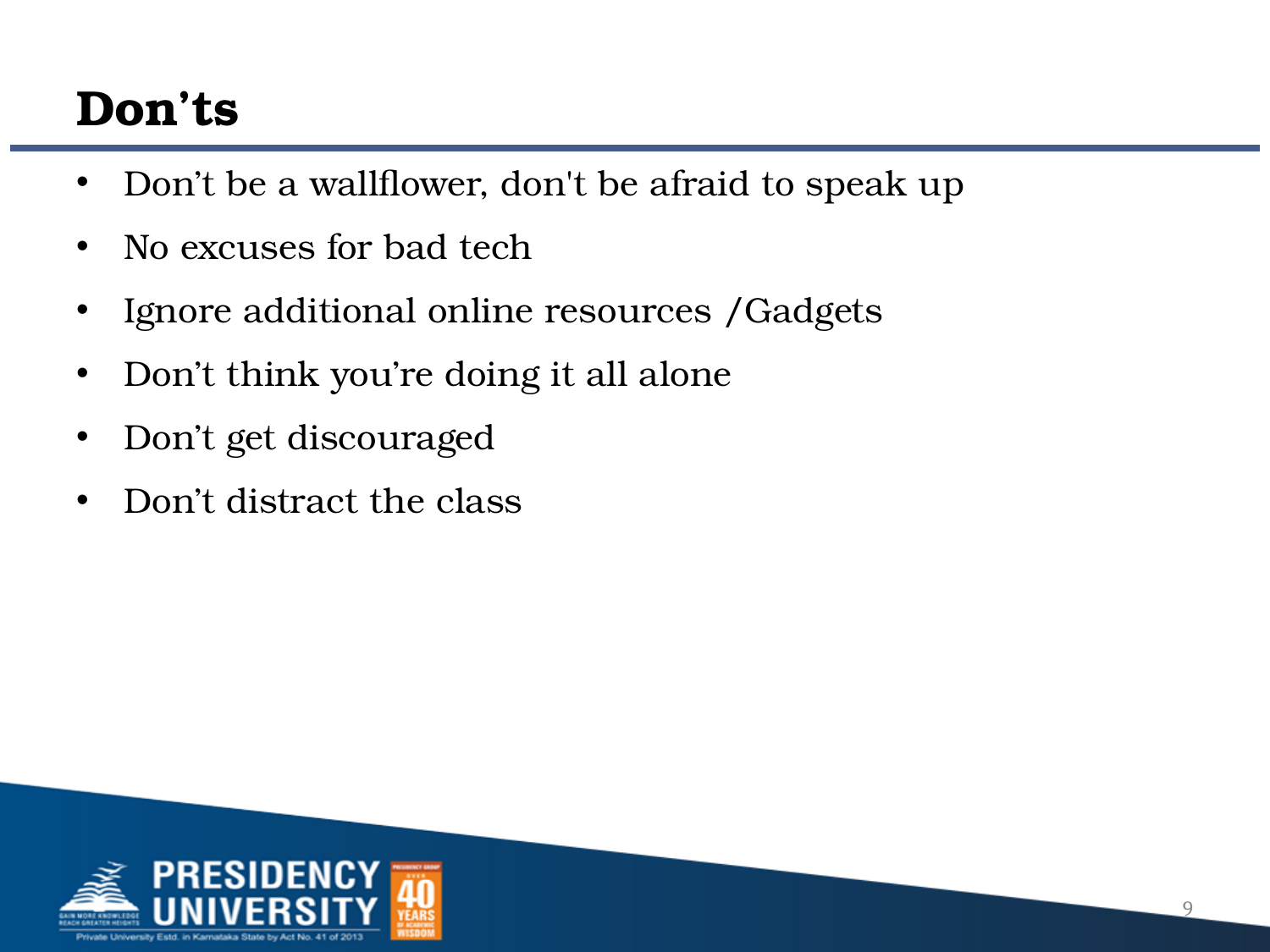

# Don’ts
Don’t be a wallflower, don't be afraid to speak up
No excuses for bad tech
Ignore additional online resources /Gadgets
Don’t think you’re doing it all alone
Don’t get discouraged
Don’t distract the class

9